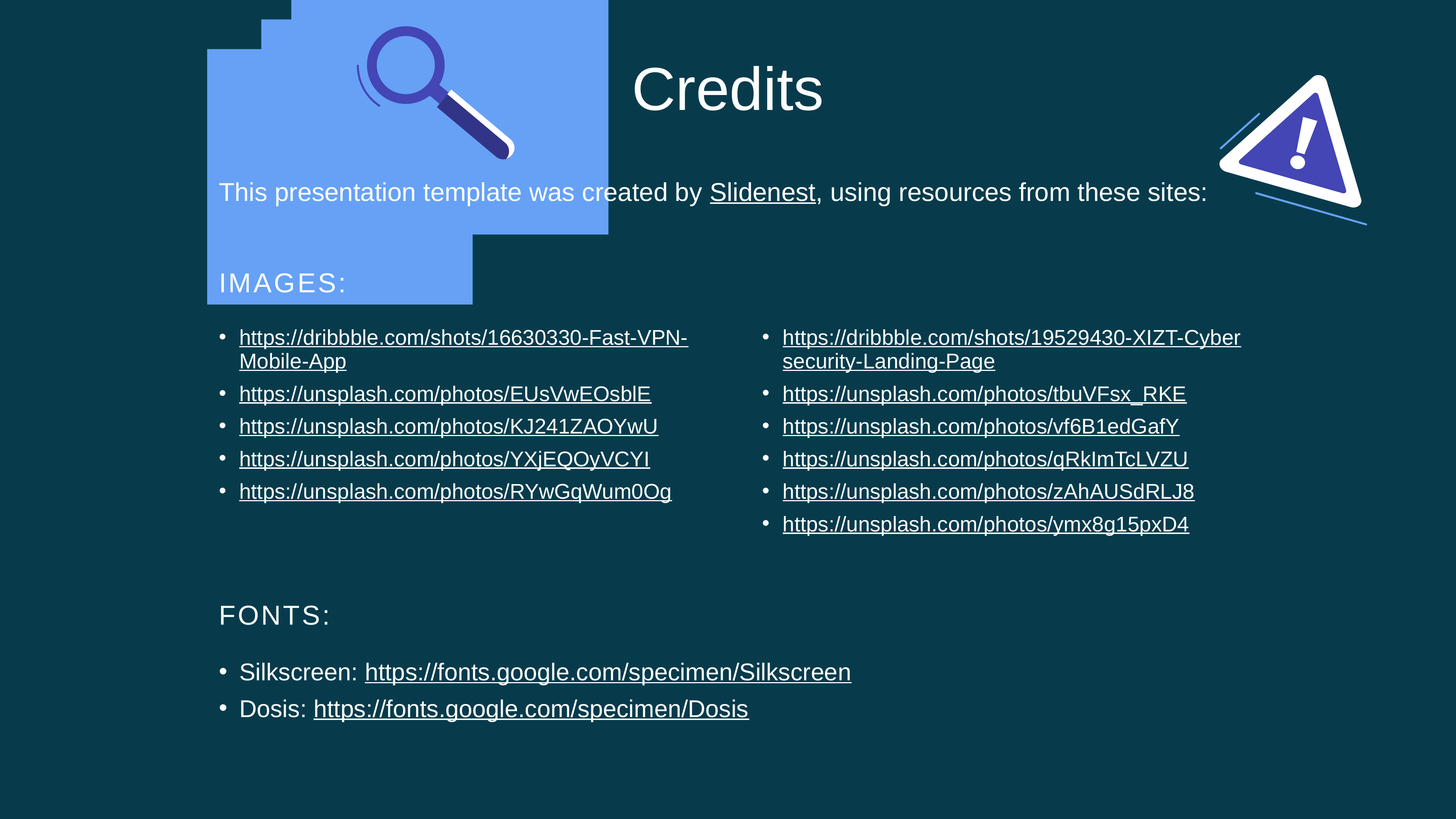

Credits

This presentation template was created by Slidenest, using resources from these sites:
IMAGES:
https://dribbble.com/shots/16630330-Fast-VPN-Mobile-App
https://unsplash.com/photos/EUsVwEOsblE
https://unsplash.com/photos/KJ241ZAOYwU
https://unsplash.com/photos/YXjEQOyVCYI
https://unsplash.com/photos/RYwGqWum0Og
https://dribbble.com/shots/19529430-XIZT-Cybersecurity-Landing-Page
https://unsplash.com/photos/tbuVFsx_RKE
https://unsplash.com/photos/vf6B1edGafY
https://unsplash.com/photos/qRkImTcLVZU
https://unsplash.com/photos/zAhAUSdRLJ8
https://unsplash.com/photos/ymx8g15pxD4
FONTS:
Silkscreen: https://fonts.google.com/specimen/Silkscreen
Dosis: https://fonts.google.com/specimen/Dosis